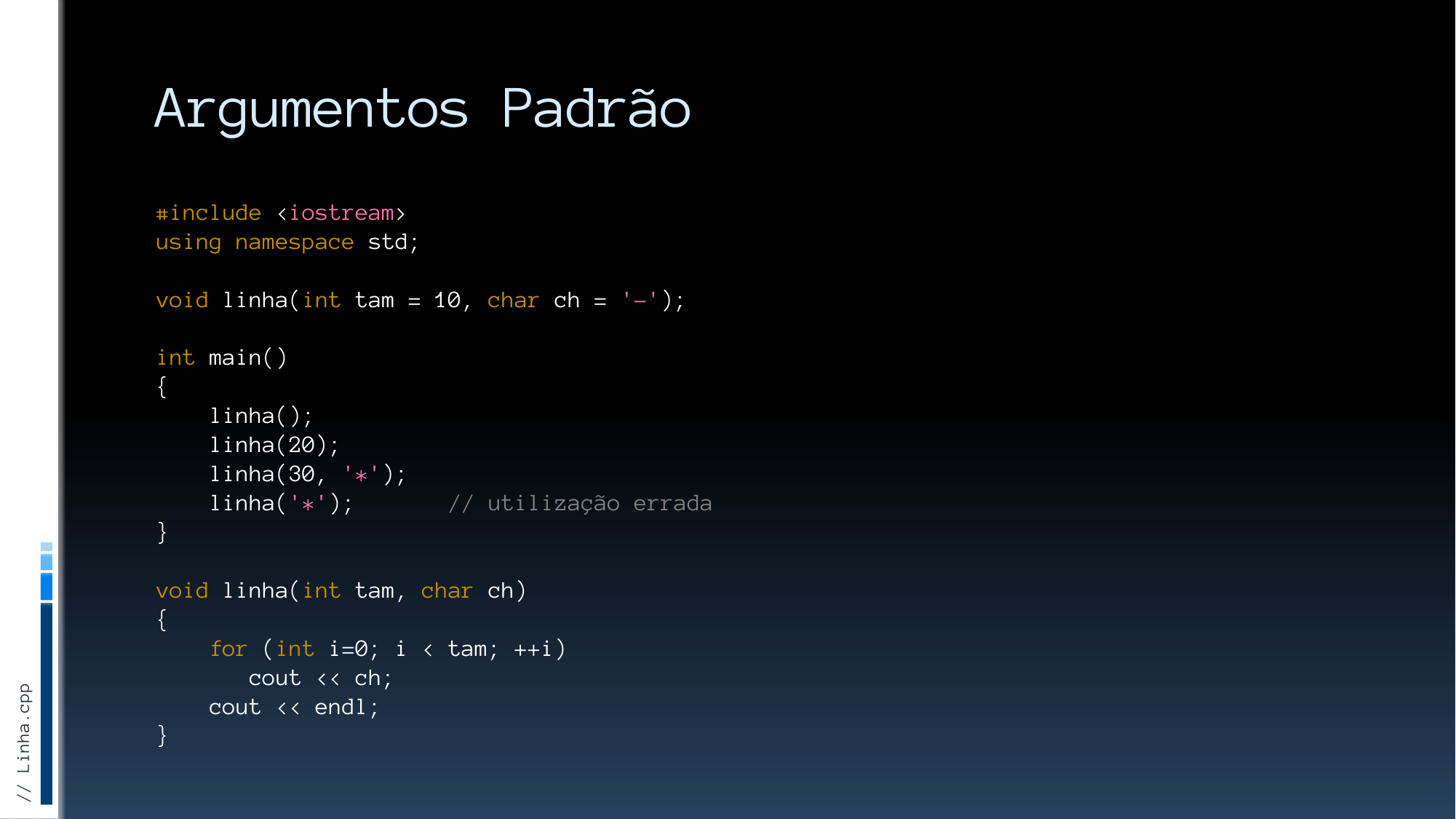

# Argumentos Padrão
#include <iostream>
using namespace std;

void linha(int tam = 10, char ch = '-');

int main()
{
    linha();
    linha(20);
    linha(30, '*');
    linha('*');       // utilização errada
}

void linha(int tam, char ch)
{
    for (int i=0; i < tam; ++i)
       cout << ch;
    cout << endl;
}
// Linha.cpp